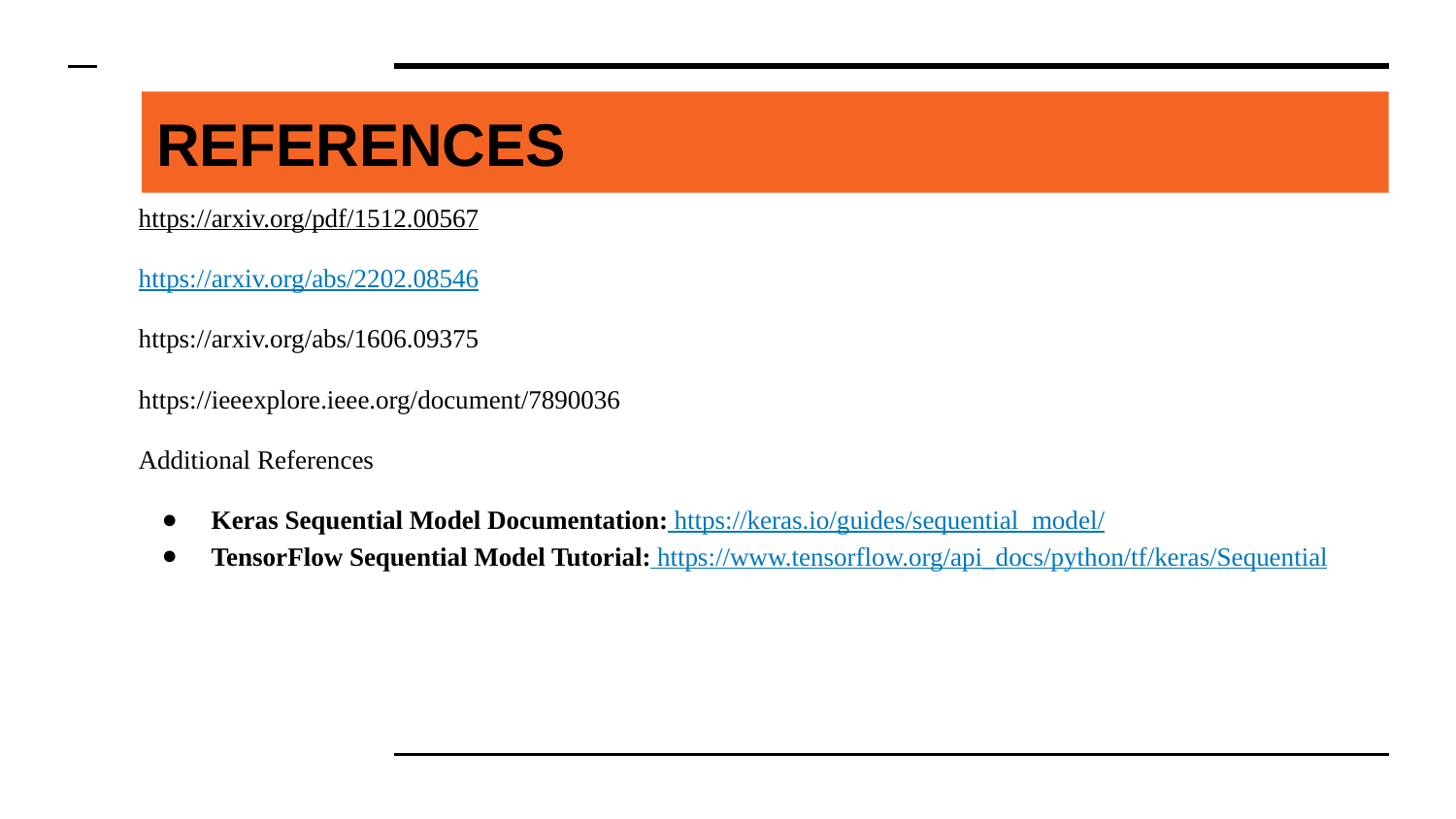

# REFERENCES
https://arxiv.org/pdf/1512.00567
https://arxiv.org/abs/2202.08546
https://arxiv.org/abs/1606.09375
https://ieeexplore.ieee.org/document/7890036
Additional References
Keras Sequential Model Documentation: https://keras.io/guides/sequential_model/
TensorFlow Sequential Model Tutorial: https://www.tensorflow.org/api_docs/python/tf/keras/Sequential